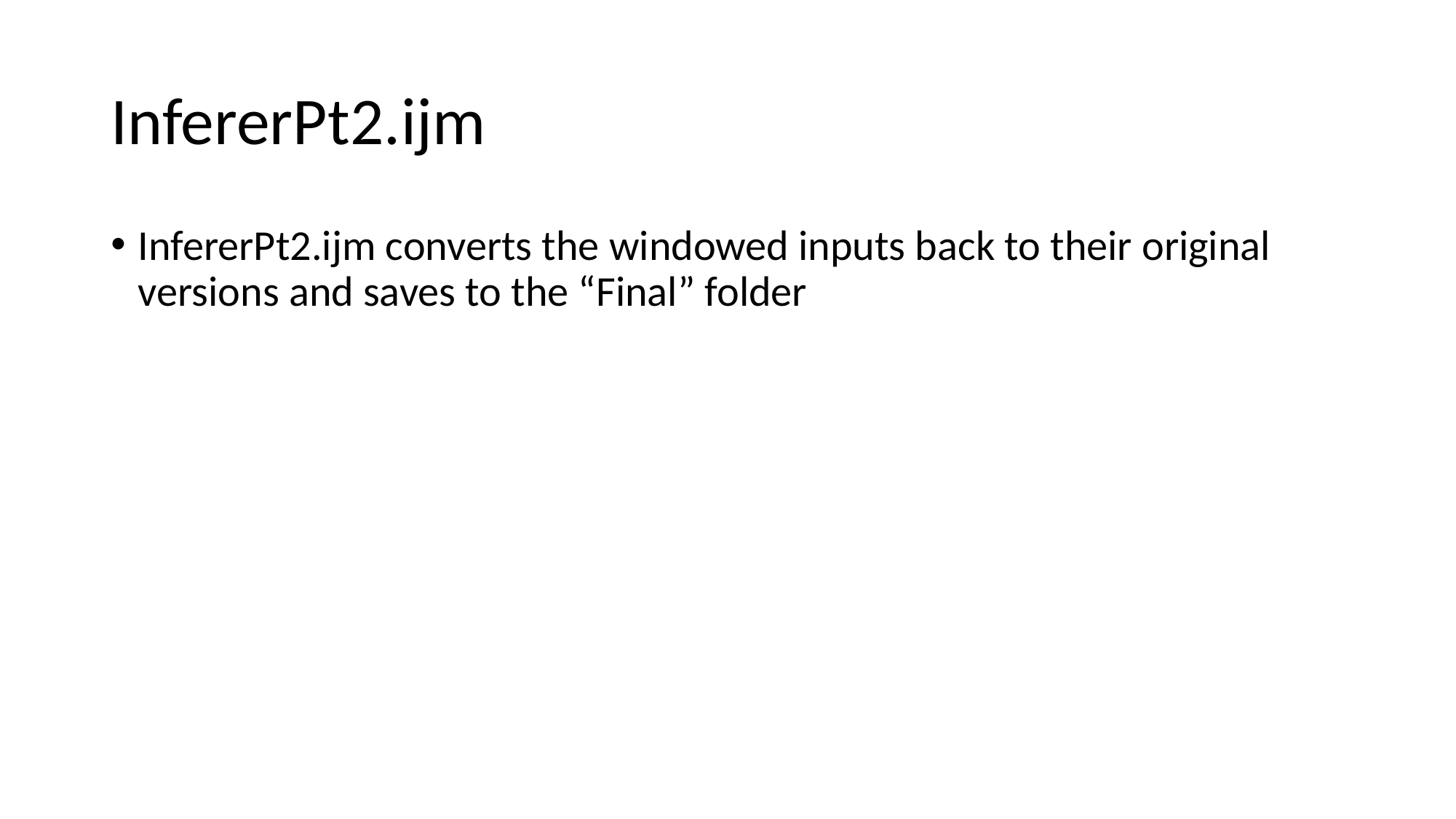

# InfererPt2.ijm
InfererPt2.ijm converts the windowed inputs back to their original versions and saves to the “Final” folder